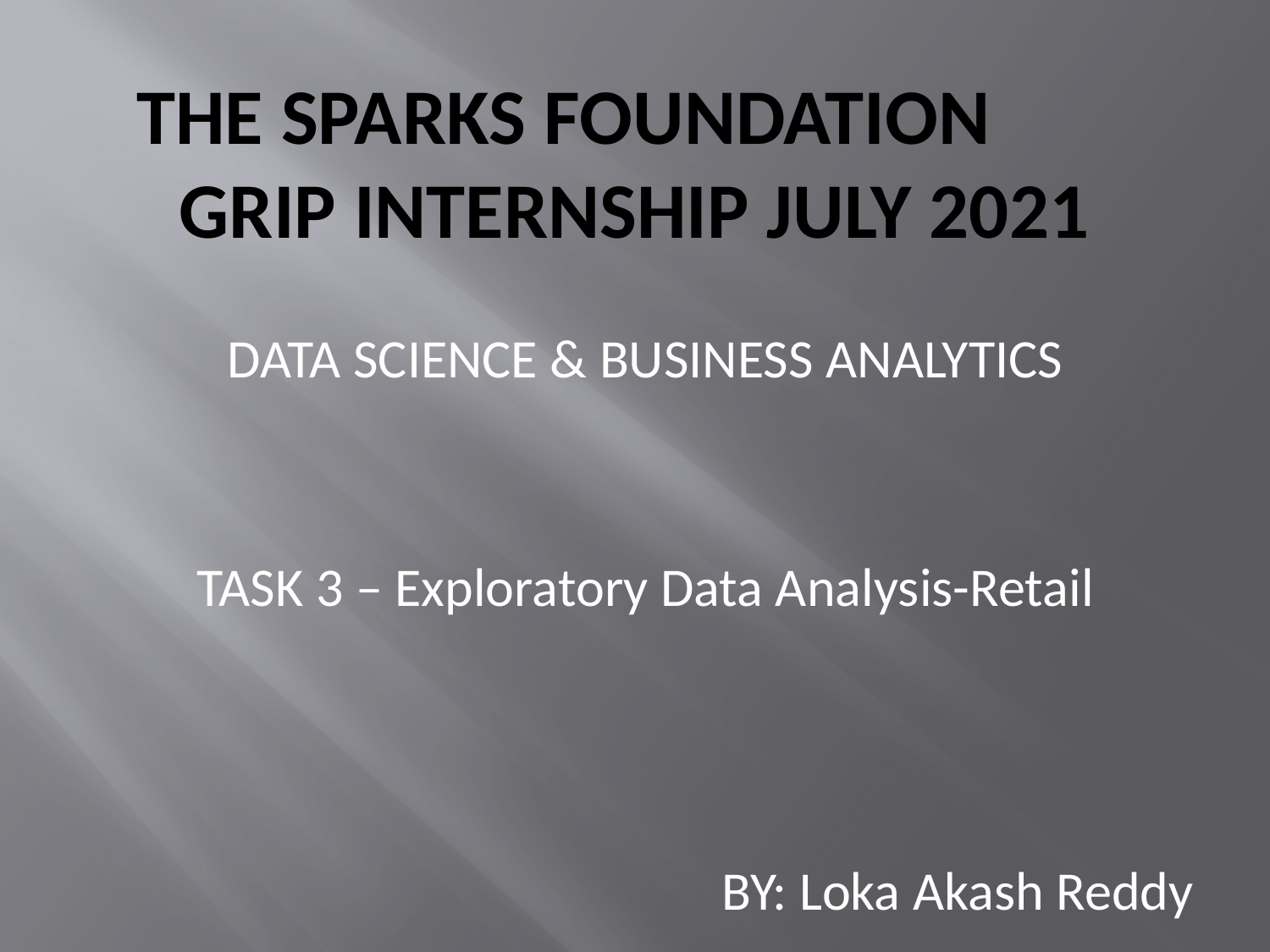

# THE SPARKS FOUNDATION         GRIP INTERNSHIP JULY 2021
DATA SCIENCE & BUSINESS ANALYTICS

TASK 3 – Exploratory Data Analysis-Retail

BY: Loka Akash Reddy